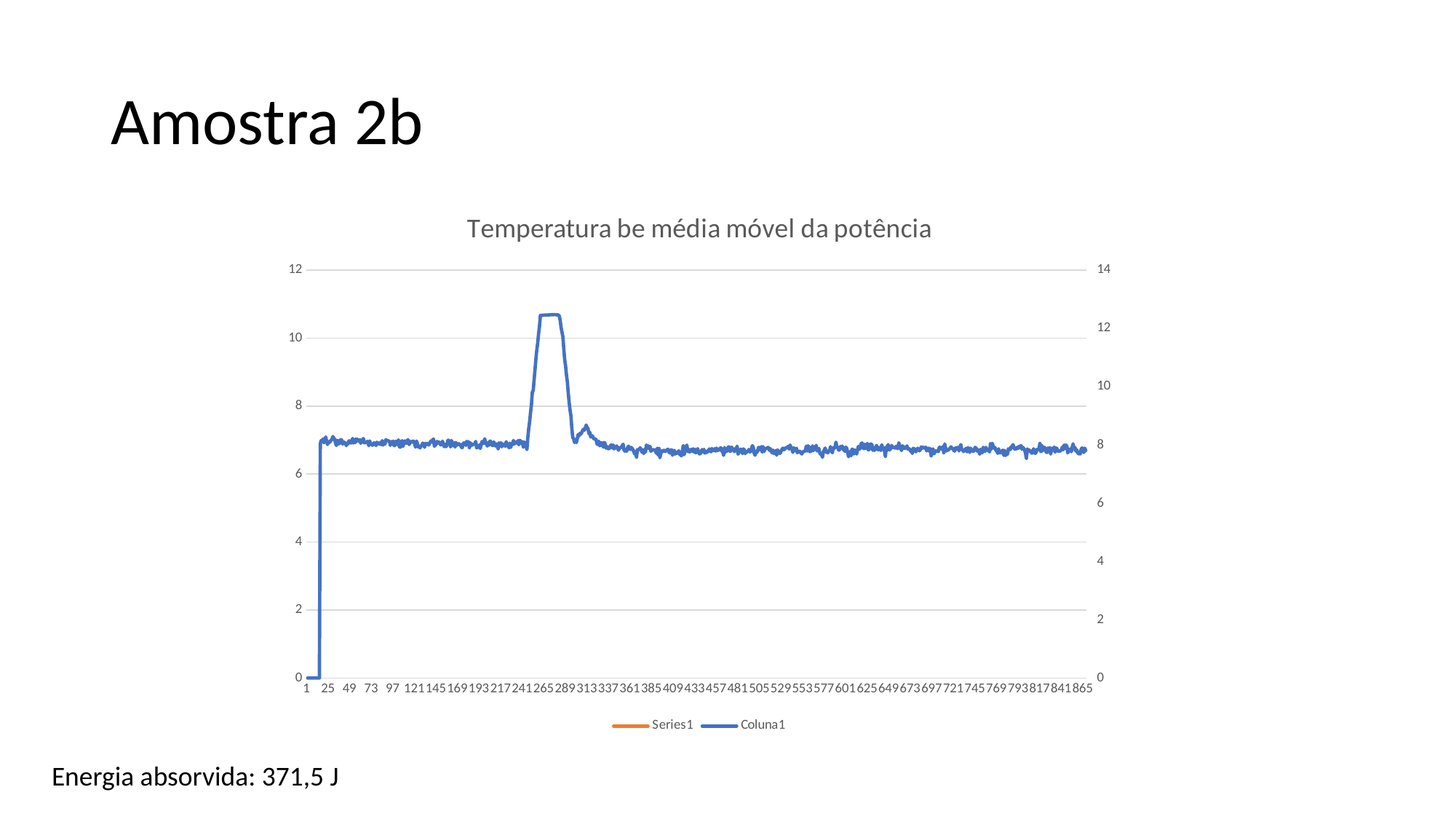

# Amostra 2b

### Chart: Temperatura be média móvel da potência

| Category |  | Coluna1 |
|---|---|---|
Energia absorvida: 371,5 J